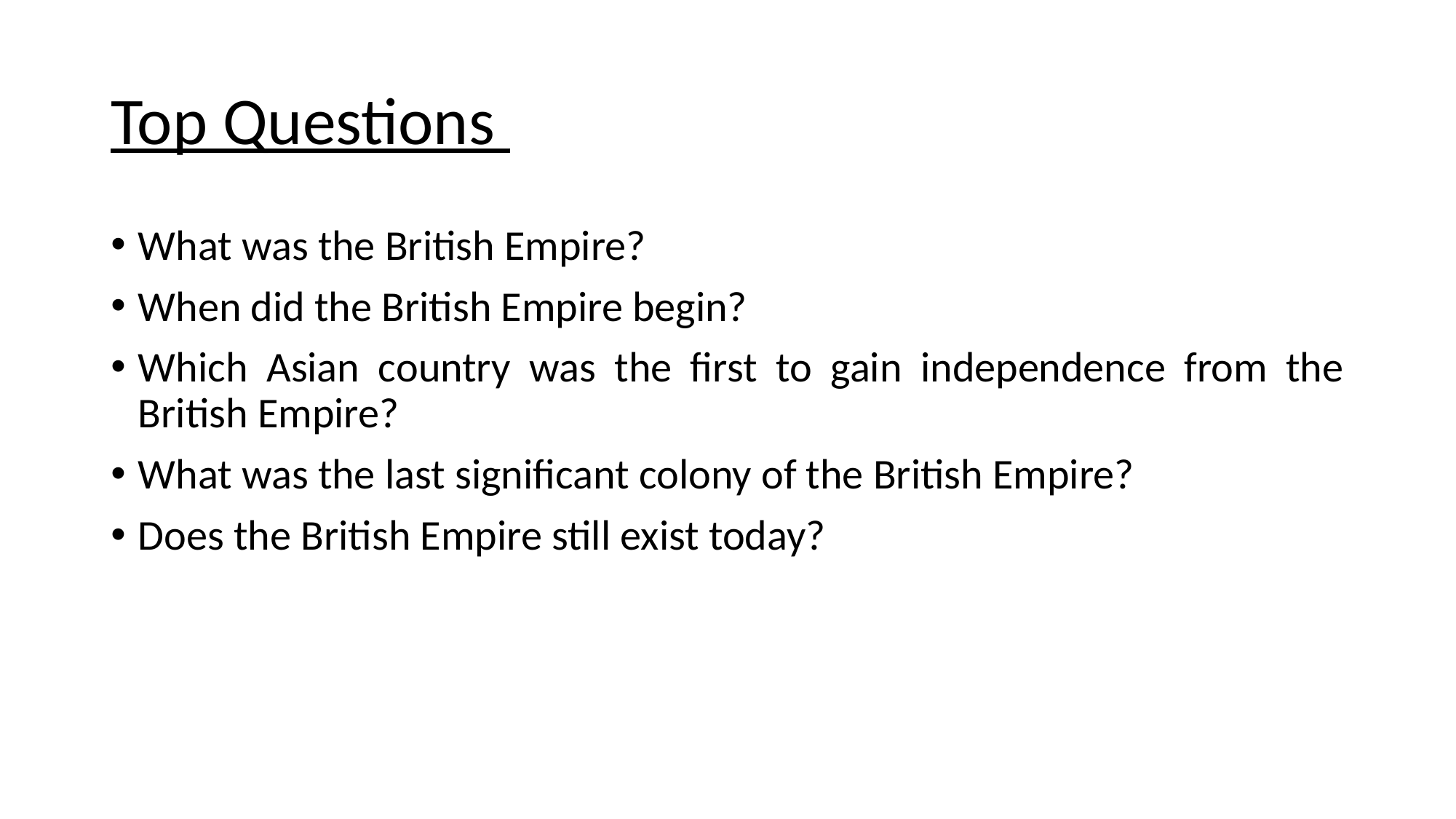

# Top Questions
What was the British Empire?
When did the British Empire begin?
Which Asian country was the first to gain independence from the British Empire?
What was the last significant colony of the British Empire?
Does the British Empire still exist today?